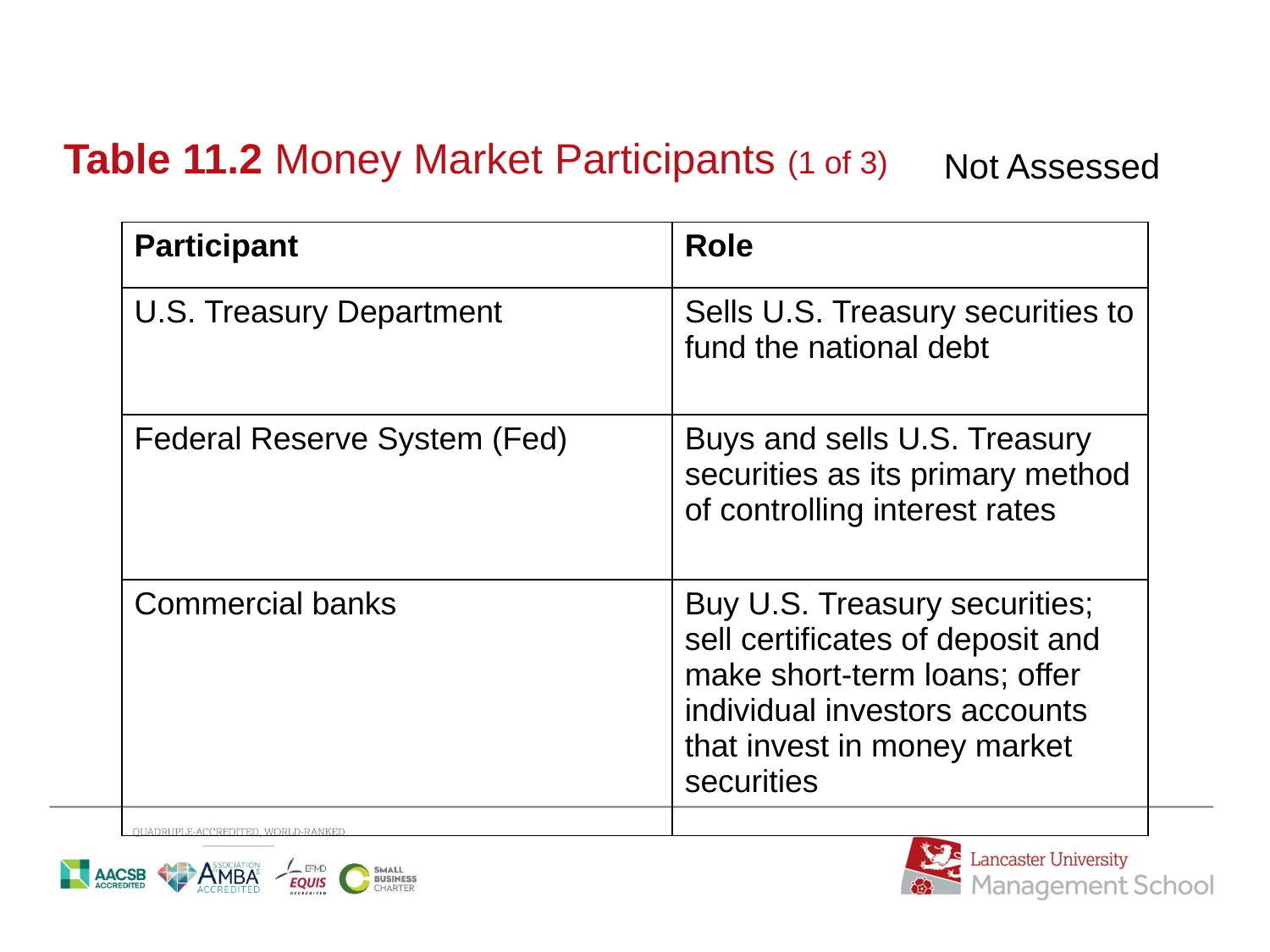

# Table 11.2 Money Market Participants (1 of 3)
Not Assessed
| Participant | Role |
| --- | --- |
| U.S. Treasury Department | Sells U.S. Treasury securities to fund the national debt |
| Federal Reserve System (Fed) | Buys and sells U.S. Treasury securities as its primary method of controlling interest rates |
| Commercial banks | Buy U.S. Treasury securities; sell certificates of deposit and make short-term loans; offer individual investors accounts that invest in money market securities |